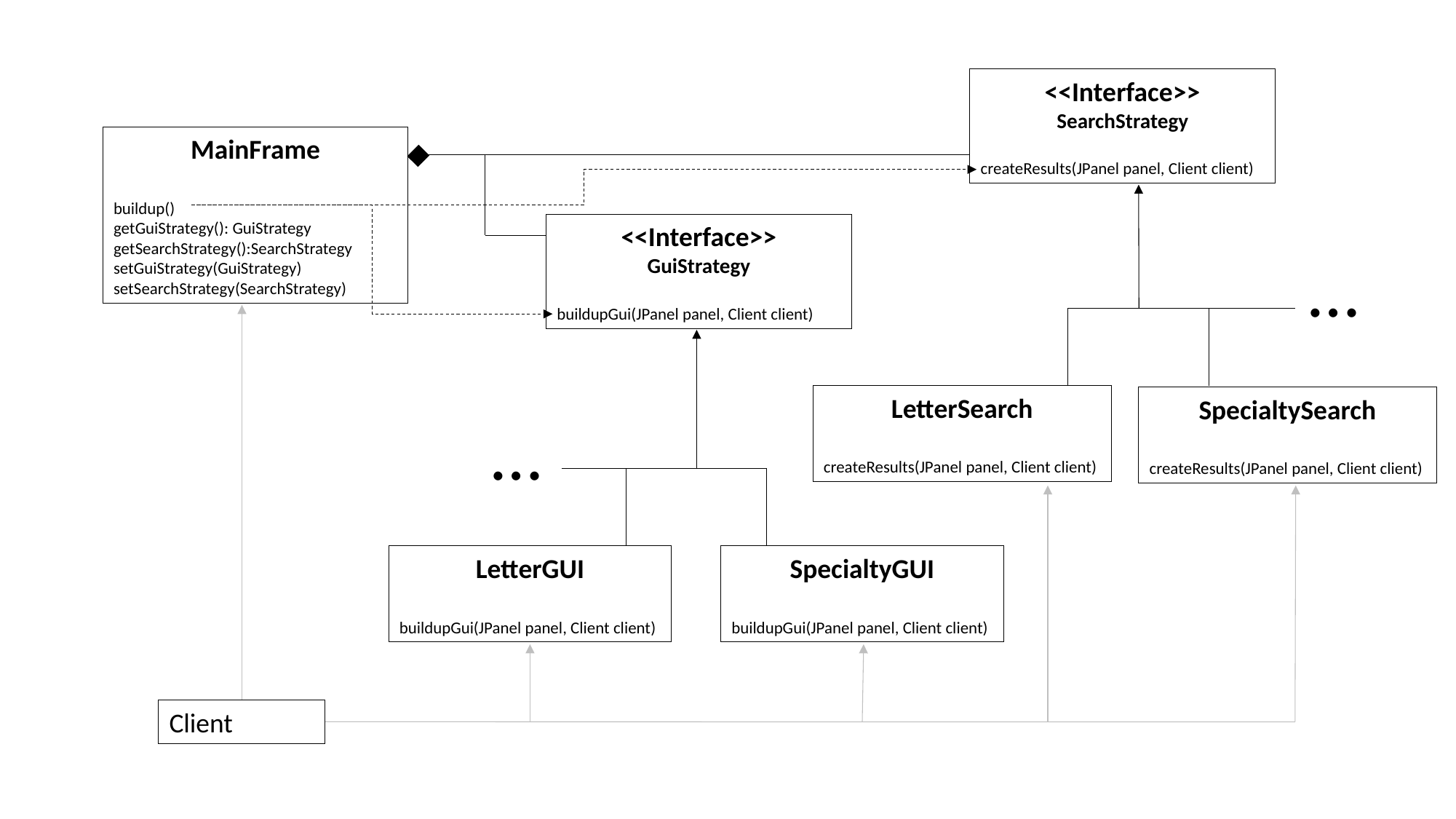

<<Interface>>
SearchStrategy

createResults(JPanel panel, Client client)
MainFrame

buildup()
getGuiStrategy(): GuiStrategy
getSearchStrategy():SearchStrategy
setGuiStrategy(GuiStrategy)
setSearchStrategy(SearchStrategy)

<<Interface>>
GuiStrategy

buildupGui(JPanel panel, Client client)
…
LetterSearch

createResults(JPanel panel, Client client)
SpecialtySearch

createResults(JPanel panel, Client client)
…
LetterGUI

buildupGui(JPanel panel, Client client)
SpecialtyGUI

buildupGui(JPanel panel, Client client)
Client